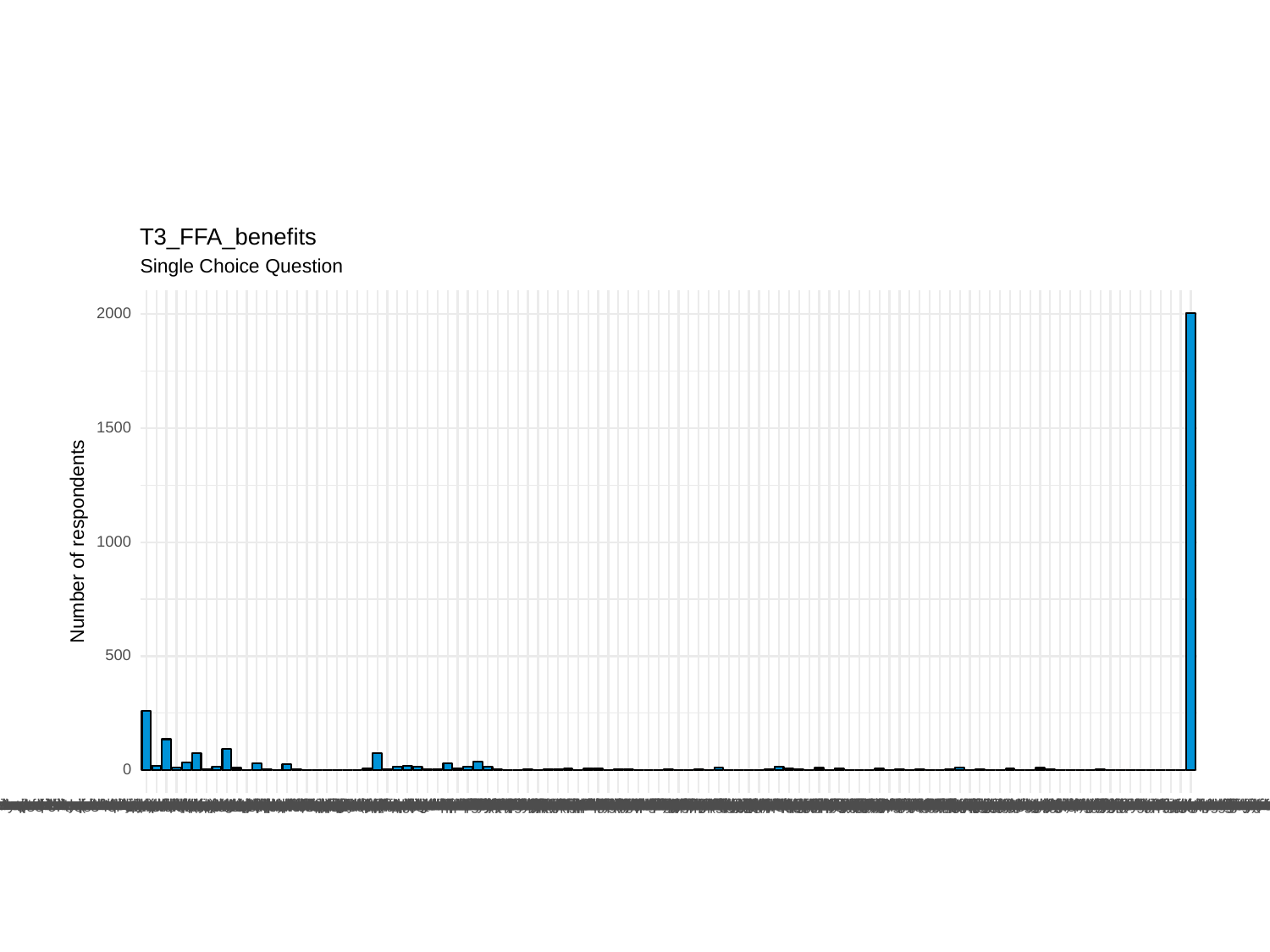

T3_FFA_benefits
Single Choice Question

2000

1500

Number of respondents
1000

500

0

Improvement in soil fertility (moisture retention) Use of trees for construction and/ or fuel wood. Other
Increased harvest Improvement in soil fertility (moisture retention) Other
Increased income Improved in health Improvement in soil fertility (moisture retention) Other
Improved in health Improved nutrition Less need to sell assets to meet food needs / engage in other negative coping strategies Other
Use of trees for construction and/ or fuel wood. Less need to sell assets to meet food needs / engage in other negative coping strategies Other
Less need to sell assets to meet food needs / engage in other negative coping strategies Other
Improved in health Less need to sell assets to meet food needs / engage in other negative coping strategies Other
Improvement in soil fertility (moisture retention) Other
Increased harvest Increased income Improved in health Improved nutrition Improvement in soil fertility (moisture retention) Other
Improvement in soil fertility (moisture retention) Less need to sell assets to meet food needs / engage in other negative coping strategies Other
More crops for sale. Increased income Improvement in soil fertility (moisture retention) Less need to sell assets to meet food needs / engage in other negative coping strategies
Improved nutrition Improvement in soil fertility (moisture retention) Less need to sell assets to meet food needs / engage in other negative coping strategies
Increased income Improved nutrition Less need to sell assets to meet food needs / engage in other negative coping strategies
Improvement in soil fertility (moisture retention) Use of trees for construction and/ or fuel wood.
Less need to sell assets to meet food needs / engage in other negative coping strategies
Increased harvest Increased income Improvement in soil fertility (moisture retention)
Improvement in soil fertility (moisture retention) Less need to sell assets to meet food needs / engage in other negative coping strategies
More crops for sale. Increased income Improved nutrition Improvement in soil fertility (moisture retention)
Increased harvest Increased income Improved nutrition Improvement in soil fertility (moisture retention)
Increased income Improved in health Improved nutrition Improvement in soil fertility (moisture retention) Less need to sell assets to meet food needs / engage in other negative coping strategies
Improvement in soil fertility (moisture retention)
Use of trees for construction and/ or fuel wood. Less need to sell assets to meet food needs / engage in other negative coping strategies
More crops for sale. Increased income Improvement in soil fertility (moisture retention)
Improved in health Improved nutrition Use of trees for construction and/ or fuel wood. Less need to sell assets to meet food needs / engage in other negative coping strategies
Improved nutrition Improvement in soil fertility (moisture retention)
Increased harvest Improved in health Improvement in soil fertility (moisture retention)
Increased income Improved in health Improved nutrition Less need to sell assets to meet food needs / engage in other negative coping strategies
Improved in health Improved nutrition Less need to sell assets to meet food needs / engage in other negative coping strategies
Increased harvest Increased income Improved in health Improved nutrition Improvement in soil fertility (moisture retention)
Increased harvest Improved in health Improved nutrition Improvement in soil fertility (moisture retention)
Improved in health Improvement in soil fertility (moisture retention)
Increased income Improvement in soil fertility (moisture retention)
Improved in health Improved nutrition Improvement in soil fertility (moisture retention)
Increased income Improved in health Less need to sell assets to meet food needs / engage in other negative coping strategies
More crops for sale. Improvement in soil fertility (moisture retention)
Increased harvest Improvement in soil fertility (moisture retention)
More crops for sale. Increased income Improved in health Improved nutrition Improvement in soil fertility (moisture retention)
More crops for sale. Less need to sell assets to meet food needs / engage in other negative coping strategies
Improved in health Improved nutrition Improvement in soil fertility (moisture retention) Use of trees for construction and/ or fuel wood. Less need to sell assets to meet food needs / engage in other negative coping strategies
Increased income Improvement in soil fertility (moisture retention) Use of trees for construction and/ or fuel wood.
Increased harvest More crops for sale. Increased income Improved in health Improved nutrition Improvement in soil fertility (moisture retention)
Increased income Improved in health Improved nutrition Improvement in soil fertility (moisture retention)
Increased income Improvement in soil fertility (moisture retention) Use of trees for construction and/ or fuel wood. Less need to sell assets to meet food needs / engage in other negative coping strategies
Increased harvest Increased income Improved nutrition Improvement in soil fertility (moisture retention) Use of trees for construction and/ or fuel wood.
Increased income Less need to sell assets to meet food needs / engage in other negative coping strategies
Increased harvest Improved in health Less need to sell assets to meet food needs / engage in other negative coping strategies
Increased harvest Improved in health Improved nutrition Improvement in soil fertility (moisture retention) Use of trees for construction and/ or fuel wood.
Improved in health Improved nutrition Improvement in soil fertility (moisture retention) Less need to sell assets to meet food needs / engage in other negative coping strategies
Improved nutrition Improvement in soil fertility (moisture retention) Use of trees for construction and/ or fuel wood. Less need to sell assets to meet food needs / engage in other negative coping strategies
More crops for sale. Increased income Improved nutrition Use of trees for construction and/ or fuel wood. Less need to sell assets to meet food needs / engage in other negative coping strategies
Increased harvest Improved nutrition Improvement in soil fertility (moisture retention) Use of trees for construction and/ or fuel wood.
Improved nutrition Less need to sell assets to meet food needs / engage in other negative coping strategies
Improved in health Less need to sell assets to meet food needs / engage in other negative coping strategies
Increased harvest Improved nutrition Improvement in soil fertility (moisture retention)
Improved nutrition Use of trees for construction and/ or fuel wood. Less need to sell assets to meet food needs / engage in other negative coping strategies
Increased harvest Improvement in soil fertility (moisture retention) Use of trees for construction and/ or fuel wood.
Improved in health Improved nutrition Improvement in soil fertility (moisture retention) Use of trees for construction and/ or fuel wood.
Improved nutrition Improvement in soil fertility (moisture retention) Use of trees for construction and/ or fuel wood.
More crops for sale. Improvement in soil fertility (moisture retention) Less need to sell assets to meet food needs / engage in other negative coping strategies
More crops for sale. Improved nutrition Improvement in soil fertility (moisture retention) Use of trees for construction and/ or fuel wood.
Increased income Improved nutrition Improvement in soil fertility (moisture retention)
Increased income Improved in health Improvement in soil fertility (moisture retention) Use of trees for construction and/ or fuel wood.
Increased harvest Less need to sell assets to meet food needs / engage in other negative coping strategies
Increased income Improved in health Improvement in soil fertility (moisture retention)
Improved nutrition Other
Improved in health Other
Increased harvest Improved in health Other
Improved in health Improved nutrition Other
Increased income Improved in health Improved nutrition Other
Increased income Improved in health Other
Increased harvest Increased income Improved nutrition Use of trees for construction and/ or fuel wood.
Increased harvest More crops for sale. Improved in health Improved nutrition Use of trees for construction and/ or fuel wood.
Increased harvest More crops for sale. Increased income Improved in health Improved nutrition
More crops for sale. Improved in health Improved nutrition
Increased harvest More crops for sale. Increased income Improved in health
More crops for sale. Increased income Improved nutrition
Increased harvest More crops for sale. Improved in health Improved nutrition
More crops for sale. Increased income
Increased harvest Improved nutrition Use of trees for construction and/ or fuel wood.
More crops for sale.
Improved in health Improved nutrition Use of trees for construction and/ or fuel wood.
Improved nutrition Use of trees for construction and/ or fuel wood.
More crops for sale. Increased income Improved in health Improved nutrition
More crops for sale. Use of trees for construction and/ or fuel wood.
More crops for sale. Improved nutrition
Increased harvest Improved in health Improved nutrition
Increased harvest Improved nutrition
Improved nutrition
Improved in health
Increased harvest Increased income Improved in health Improved nutrition
Improved in health Improved nutrition
Increased harvest Increased income Improved nutrition
Increased harvest Improved in health
Increased income Improved nutrition
Increased harvest Increased income Improved in health
Increased income Improved in health Improved nutrition
Increased income Improved in health
Other
Increased income Other
Use of trees for construction and/ or fuel wood. Other
Use of trees for construction and/ or fuel wood.
Increased income
Increased harvest Increased income
Increased harvest
NA